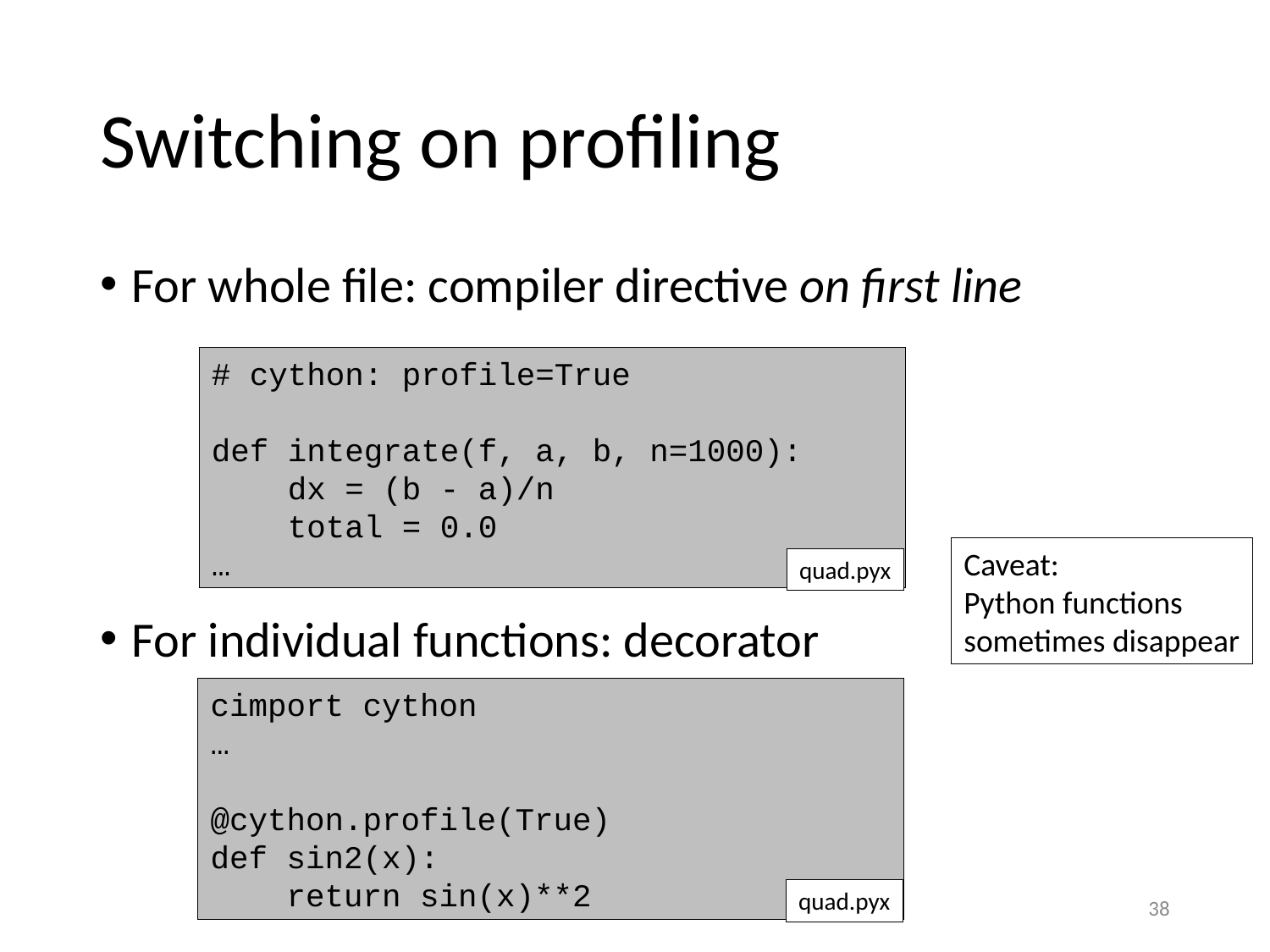

# Switching on profiling
For whole file: compiler directive on first line

For individual functions: decorator
# cython: profile=True

def integrate(f, a, b, n=1000):
    dx = (b - a)/n
    total = 0.0
…
quad.pyx
Caveat:
Python functions
sometimes disappear
cimport cython
…

@cython.profile(True)
def sin2(x):
    return sin(x)**2
quad.pyx
38